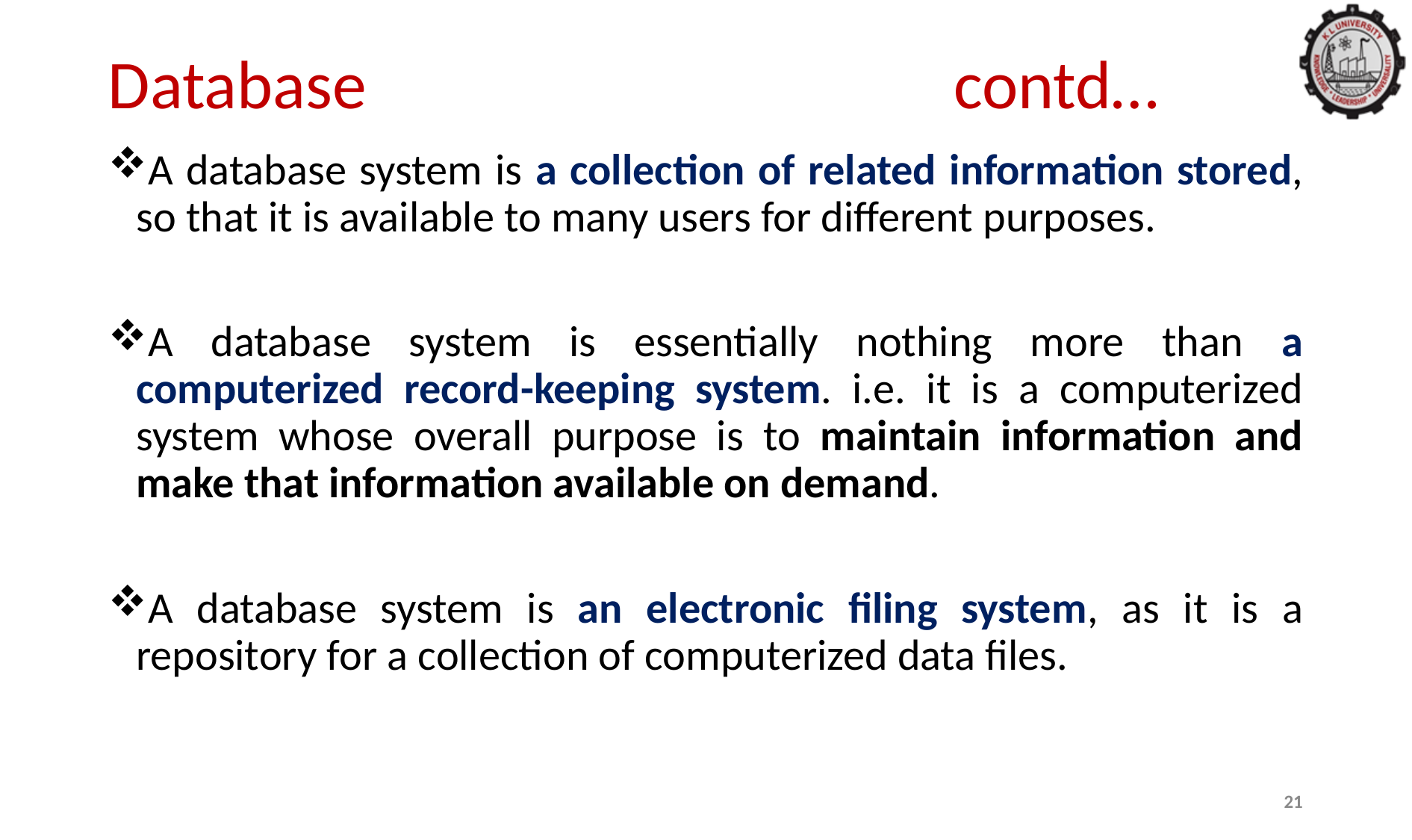

# Database                                      contd…
A database system is a collection of related information stored, so that it is available to many users for different purposes.

A database system is essentially nothing more than a computerized record-keeping system. i.e. it is a computerized system whose overall purpose is to maintain information and make that information available on demand.

A database system is an electronic filing system, as it is a repository for a collection of computerized data files.
21